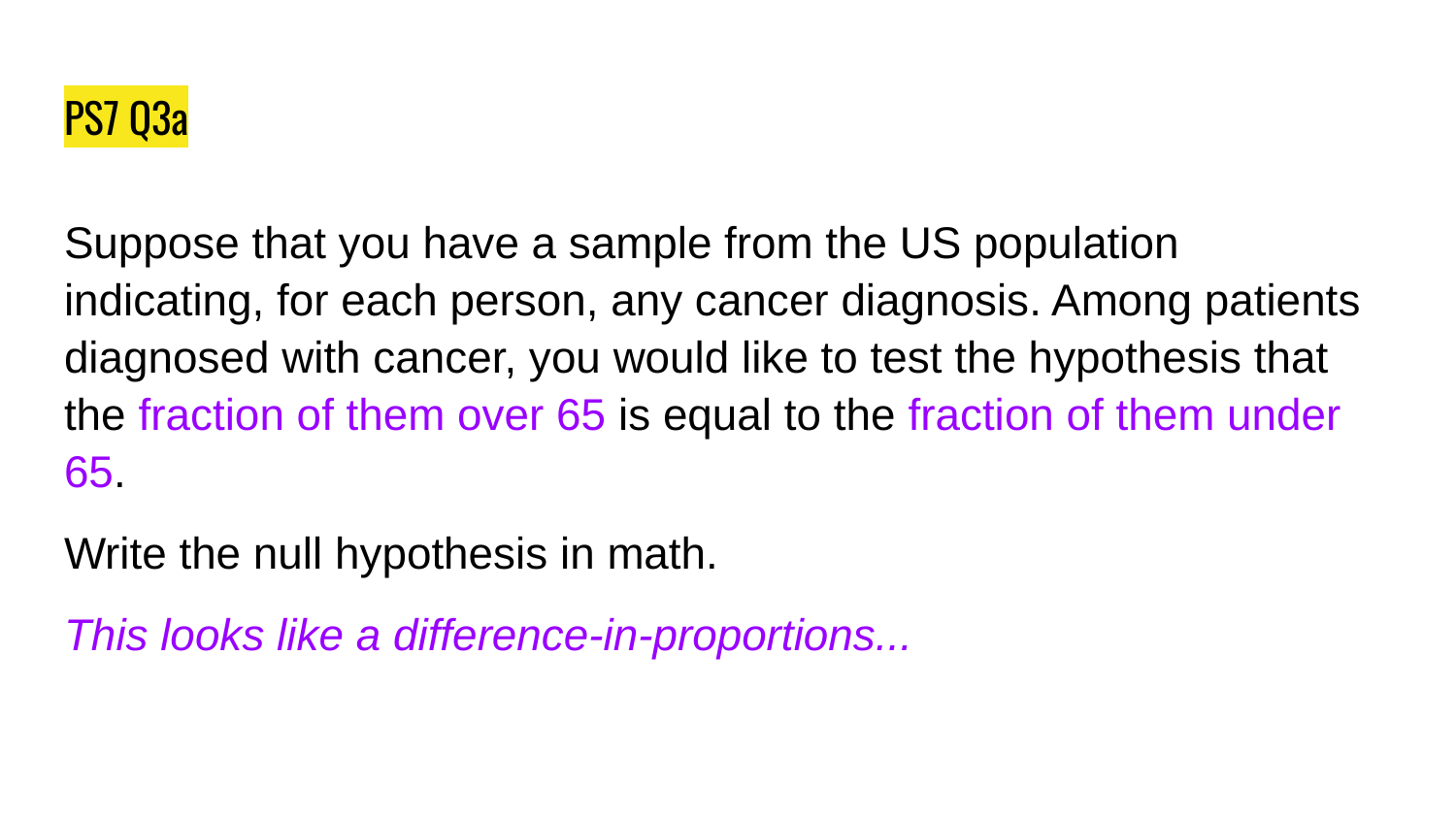

# PS7 Q3a
Suppose that you have a sample from the US population indicating, for each person, any cancer diagnosis. Among patients diagnosed with cancer, you would like to test the hypothesis that the fraction of them over 65 is equal to the fraction of them under 65.
Write the null hypothesis in math.
This looks like a difference-in-proportions...